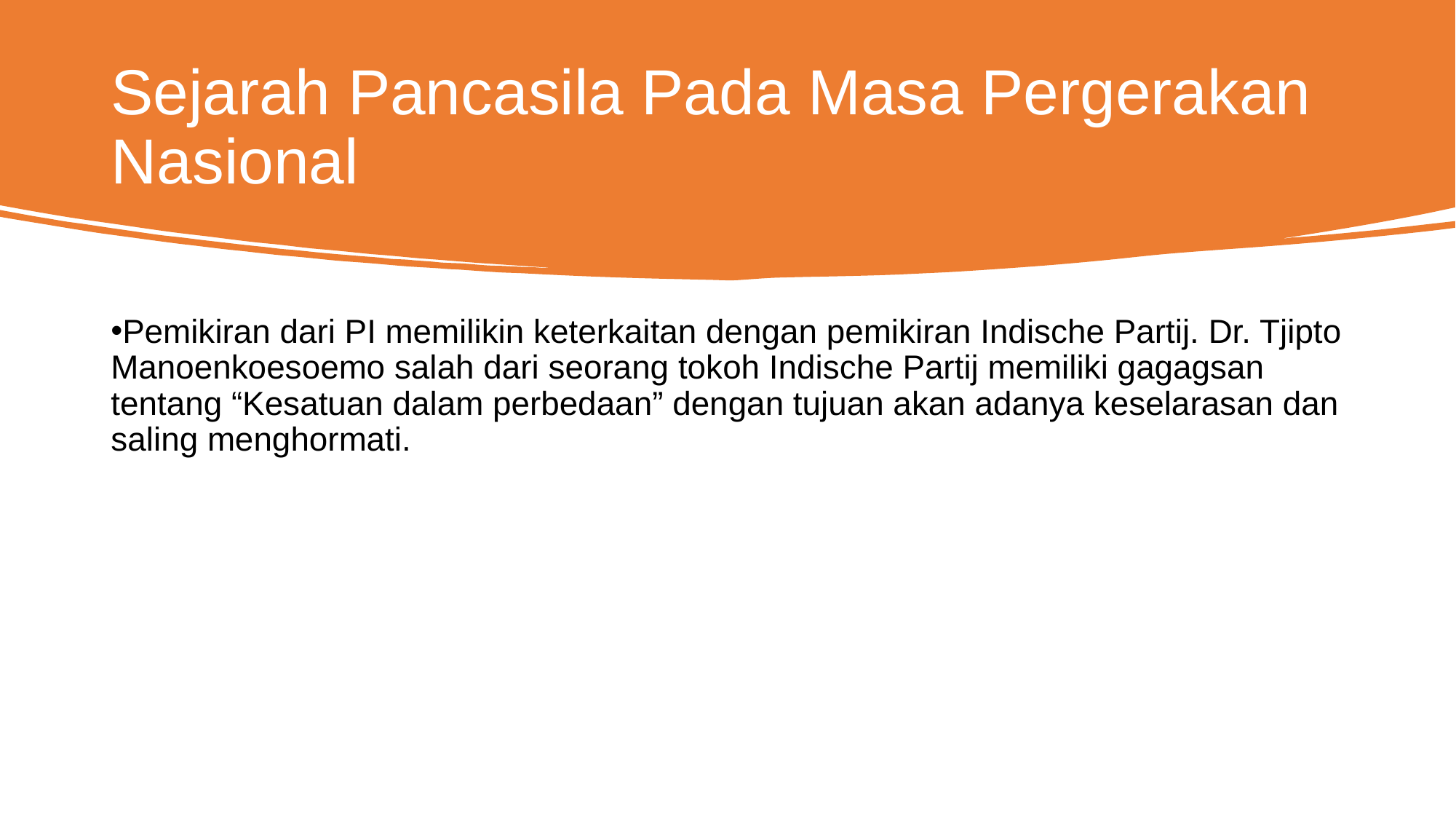

# Sejarah Pancasila Pada Masa Pergerakan Nasional
Pemikiran dari PI memilikin keterkaitan dengan pemikiran Indische Partij. Dr. Tjipto Manoenkoesoemo salah dari seorang tokoh Indische Partij memiliki gagagsan tentang “Kesatuan dalam perbedaan” dengan tujuan akan adanya keselarasan dan saling menghormati.